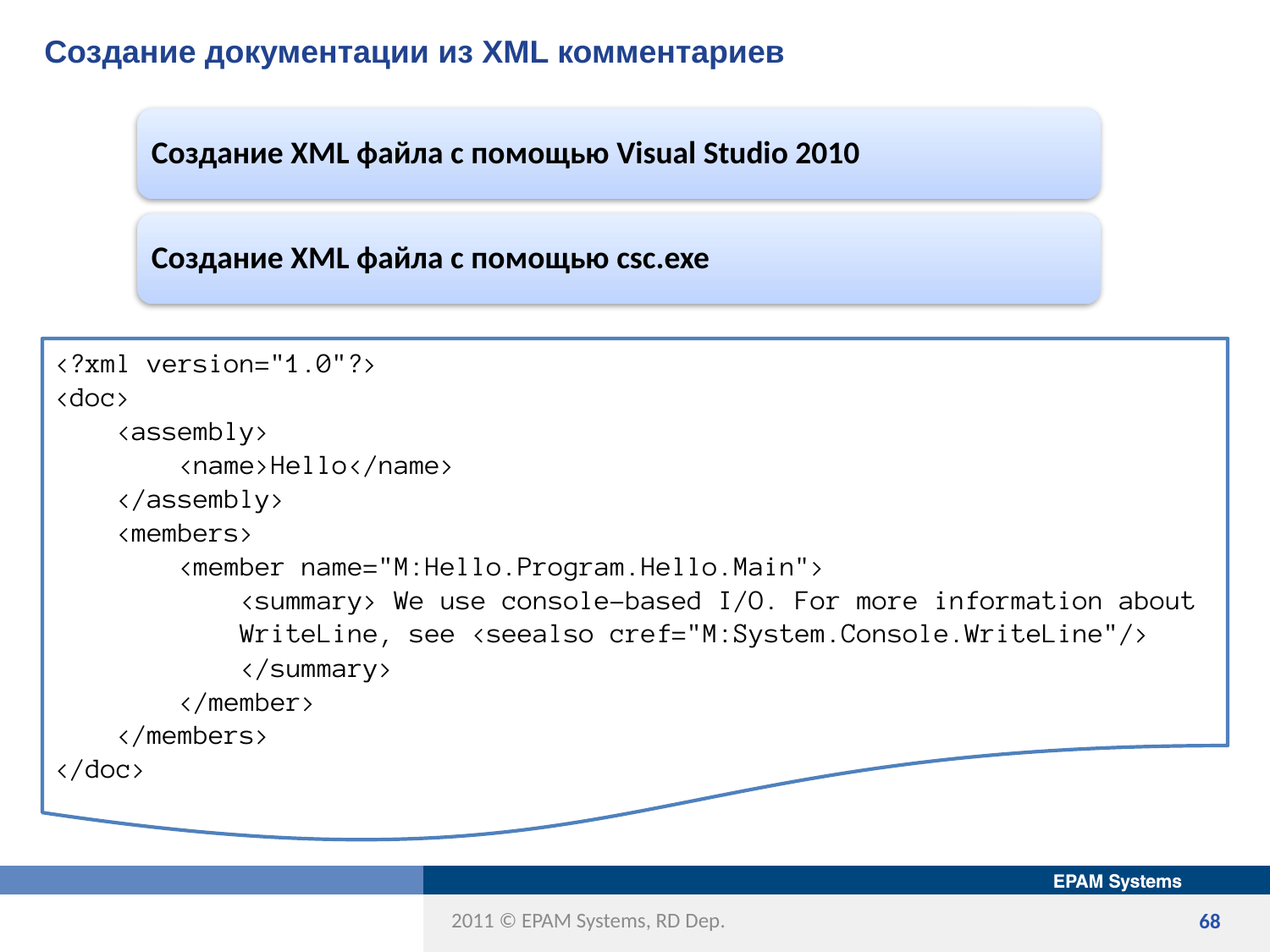

# Создание документации из XML комментариев
Создание XML файла с помощью Visual Studio 2010
Создание XML файла с помощью csc.exe
<?xml version="1.0"?>
<doc>
    <assembly>
        <name>Hello</name>
    </assembly>
    <members>
        <member name="M:Hello.Program.Hello.Main">
            <summary> We use console-based I/O. For more information about
            WriteLine, see <seealso cref="M:System.Console.WriteLine"/>
            </summary>
        </member>
    </members>
</doc>